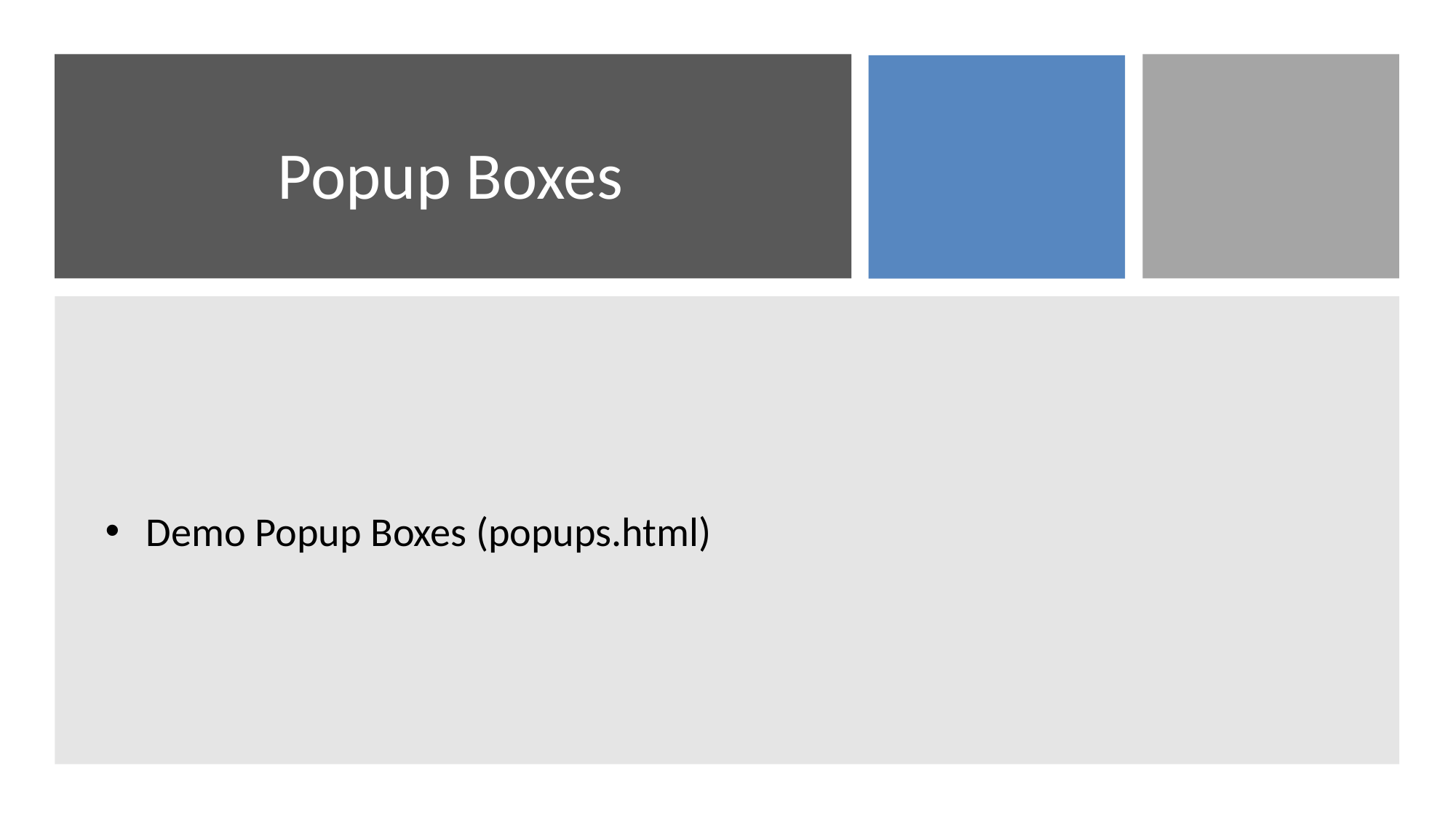

# Popup Boxes

Demo Popup Boxes (popups.html)